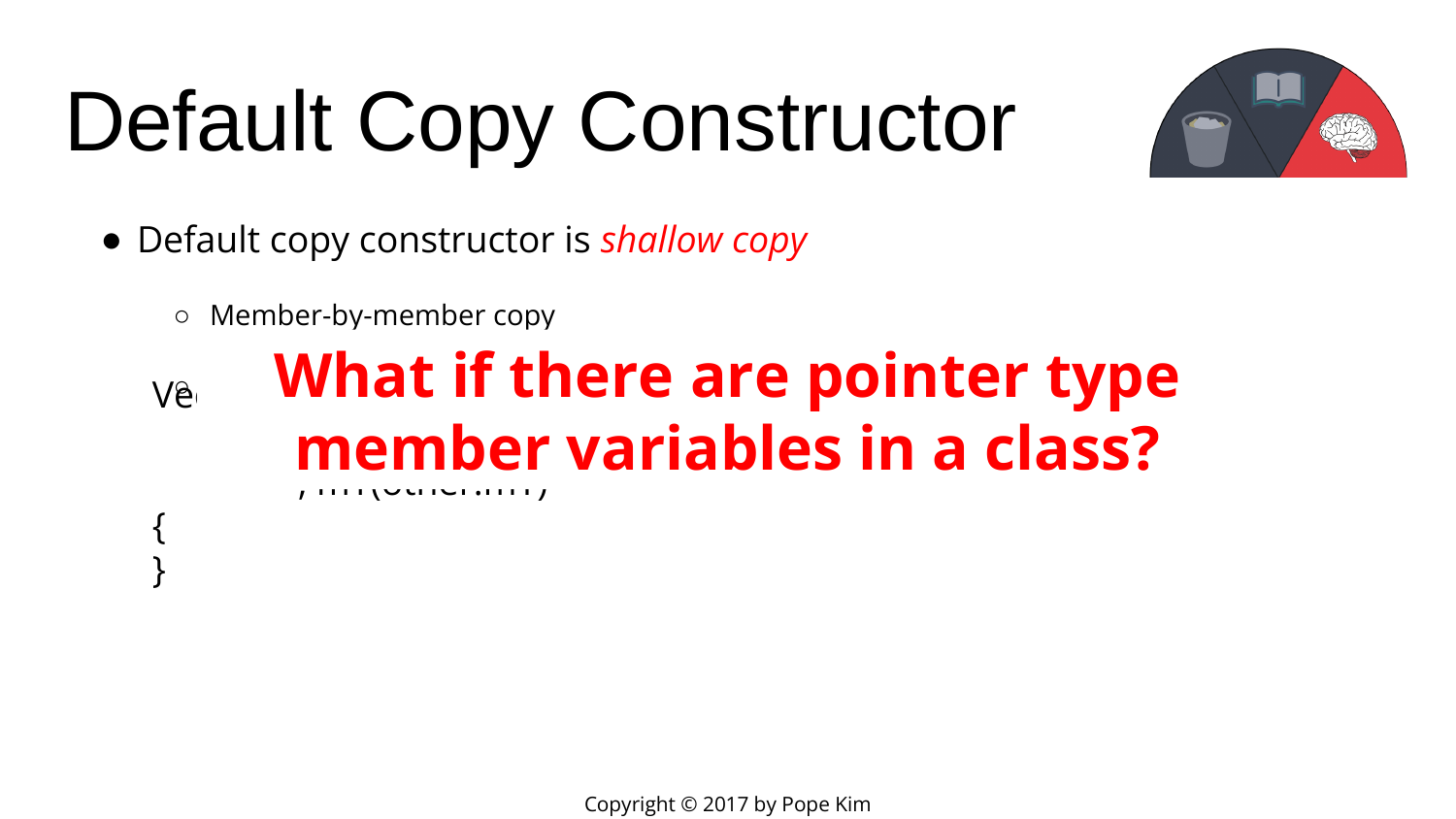

# Default Copy Constructor
Default copy constructor is shallow copy
Member-by-member copy
Each member is copied by value
What if there are pointer type member variables in a class?
Vector(const Vector& other)
	: mX(other.mX)
	, mY(other.mY)
{
}